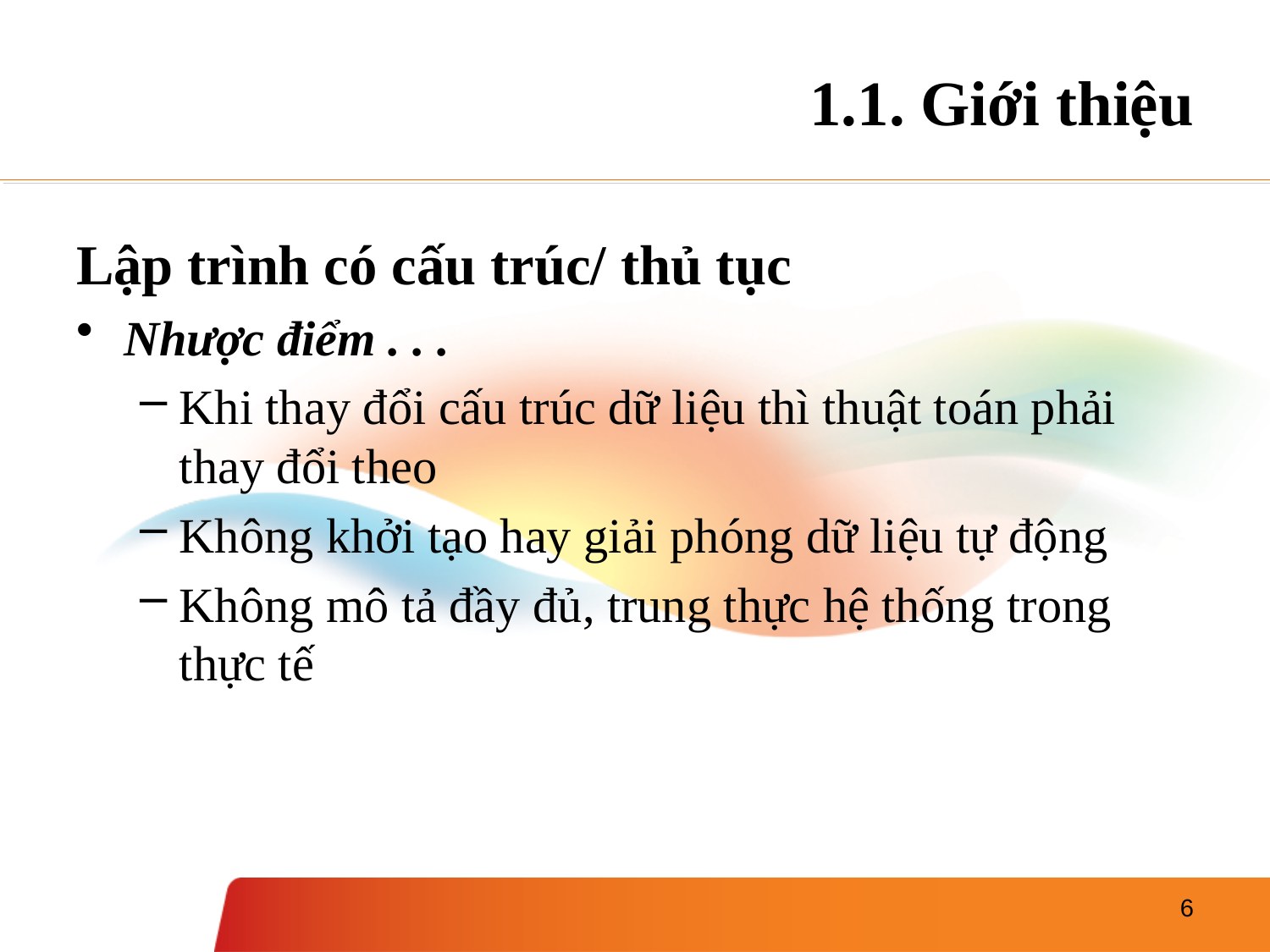

# 1.1. Giới thiệu
Lập trình có cấu trúc/ thủ tục
Nhược điểm . . .
Khi thay đổi cấu trúc dữ liệu thì thuật toán phải thay đổi theo
Không khởi tạo hay giải phóng dữ liệu tự động
Không mô tả đầy đủ, trung thực hệ thống trong thực tế

6